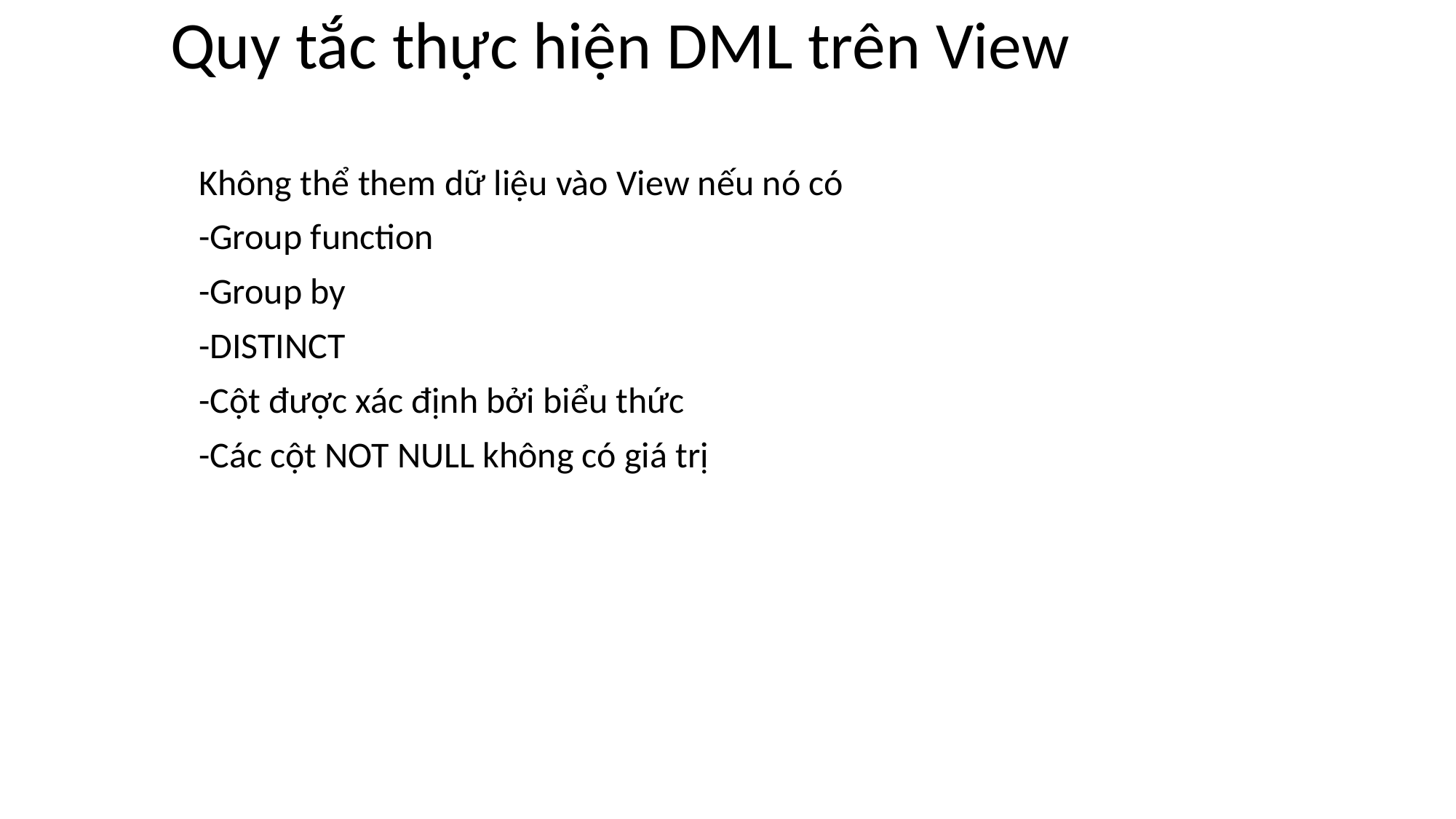

# Quy tắc thực hiện DML trên View
Không thể them dữ liệu vào View nếu nó có
-Group function
-Group by
-DISTINCT
-Cột được xác định bởi biểu thức
-Các cột NOT NULL không có giá trị